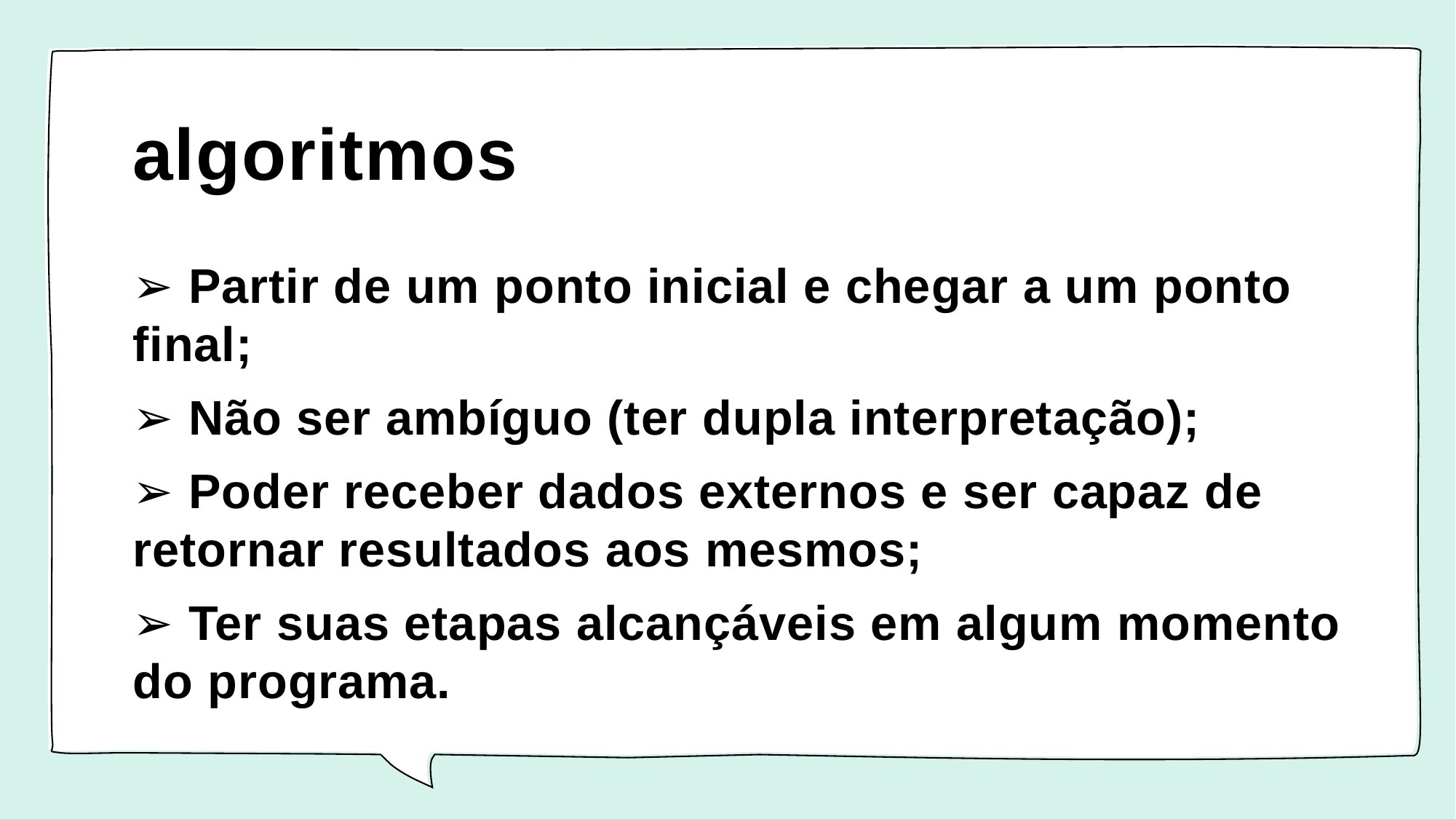

# algoritmos
➢ Partir de um ponto inicial e chegar a um ponto final;
➢ Não ser ambíguo (ter dupla interpretação);
➢ Poder receber dados externos e ser capaz de retornar resultados aos mesmos;
➢ Ter suas etapas alcançáveis em algum momento do programa.